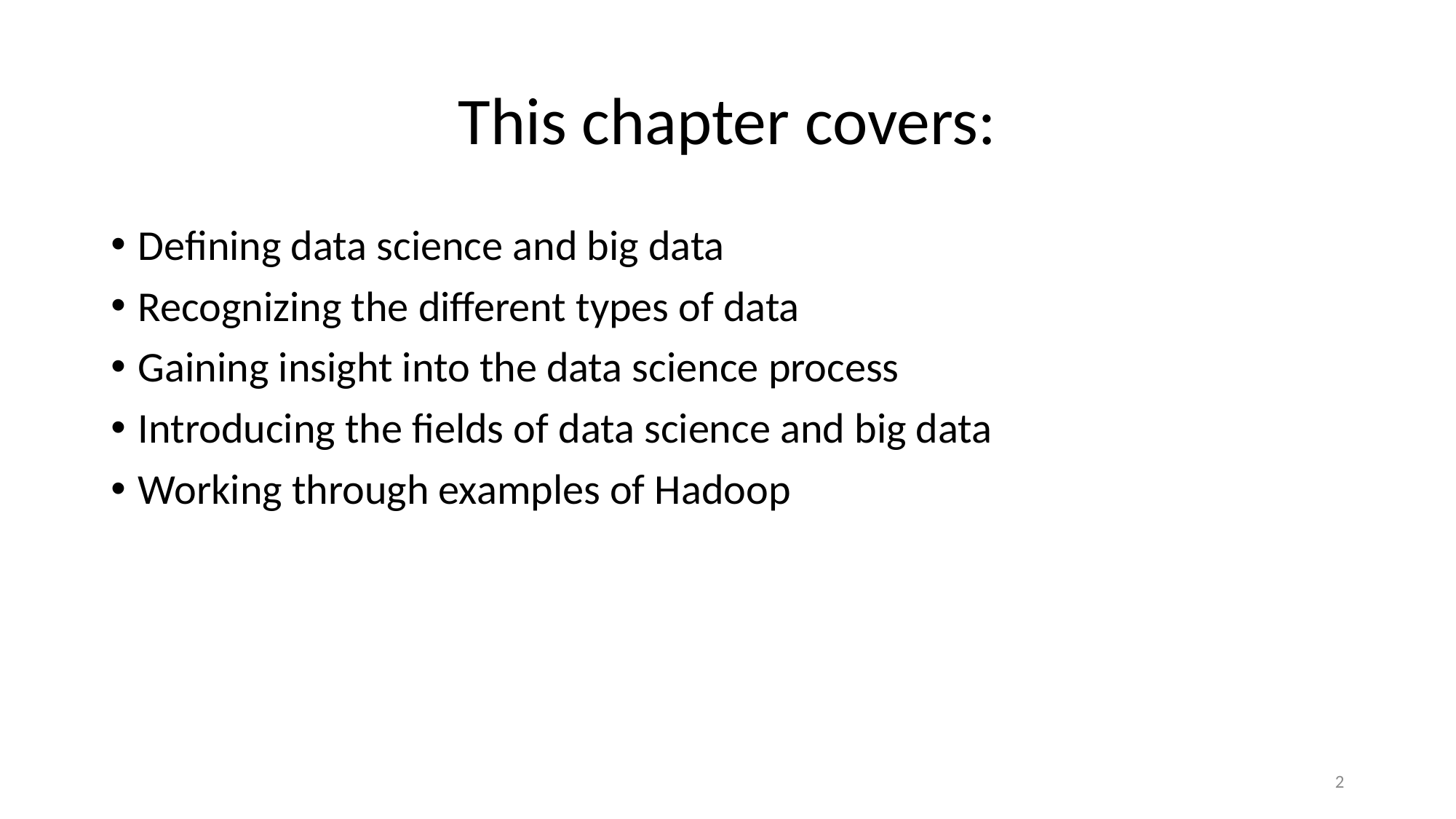

# This chapter covers:
Defining data science and big data
Recognizing the different types of data
Gaining insight into the data science process
Introducing the fields of data science and big data
Working through examples of Hadoop
2